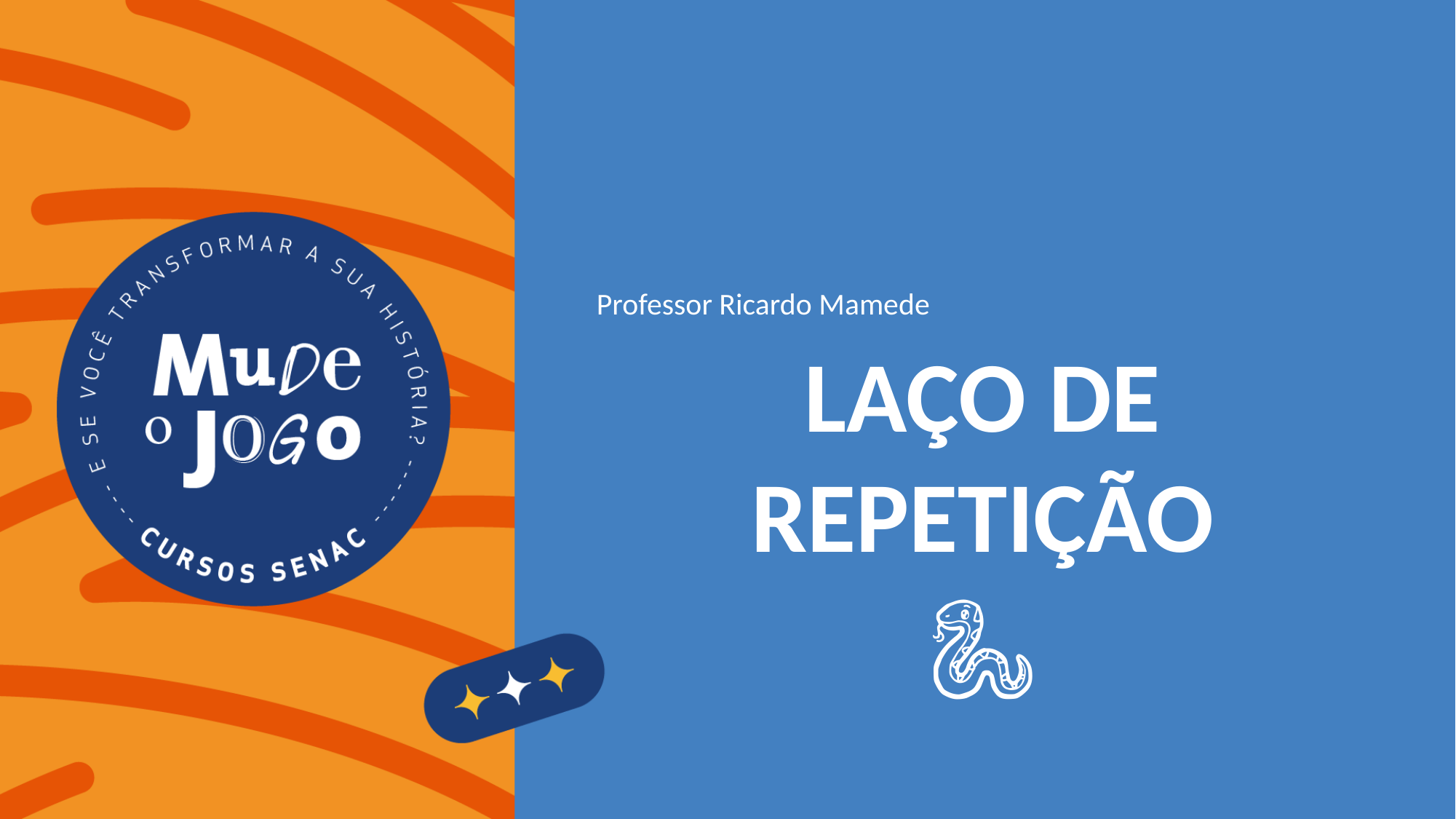

Professor Ricardo Mamede
LAÇO DE REPETIÇÃO
🐍